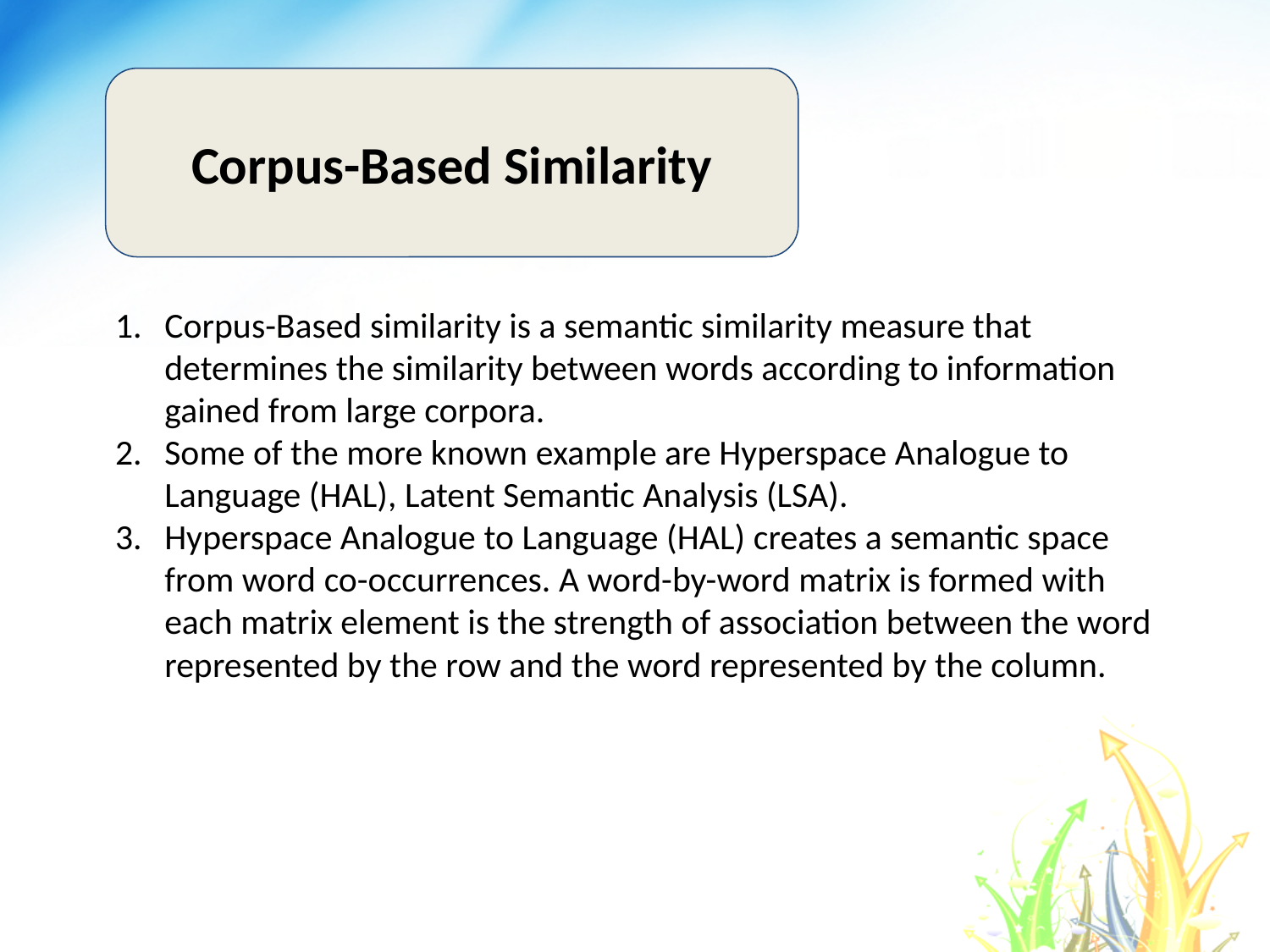

#
Corpus-Based Similarity
Corpus-Based similarity is a semantic similarity measure that determines the similarity between words according to information gained from large corpora.
Some of the more known example are Hyperspace Analogue to Language (HAL), Latent Semantic Analysis (LSA).
Hyperspace Analogue to Language (HAL) creates a semantic space from word co-occurrences. A word-by-word matrix is formed with each matrix element is the strength of association between the word represented by the row and the word represented by the column.